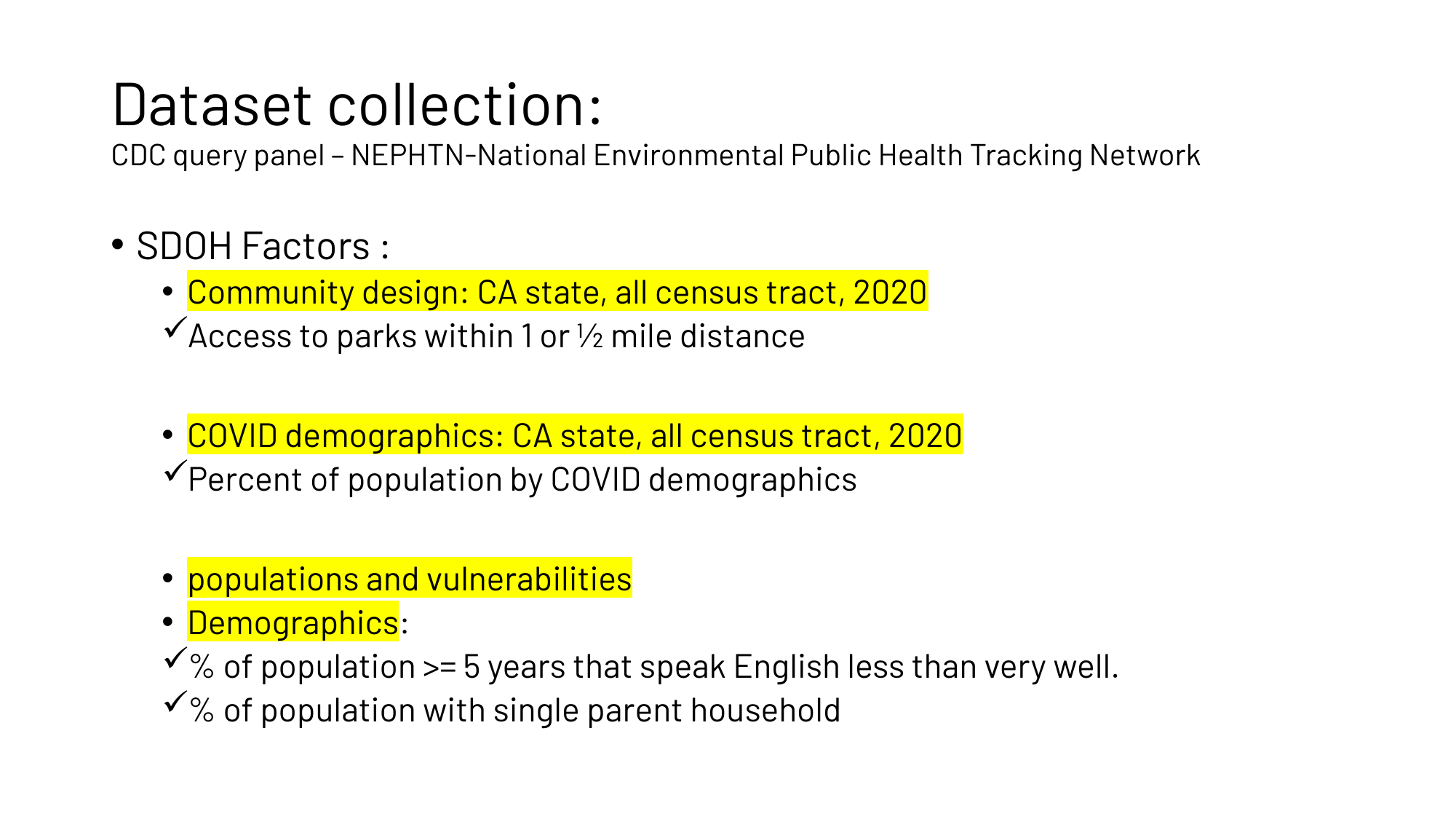

# Dataset collection: CDC query panel – NEPHTN-National Environmental Public Health Tracking Network
SDOH Factors :
Community design: CA state, all census tract, 2020
Access to parks within 1 or ½ mile distance

COVID demographics: CA state, all census tract, 2020
Percent of population by COVID demographics

populations and vulnerabilities
Demographics:
% of population >= 5 years that speak English less than very well.
% of population with single parent household